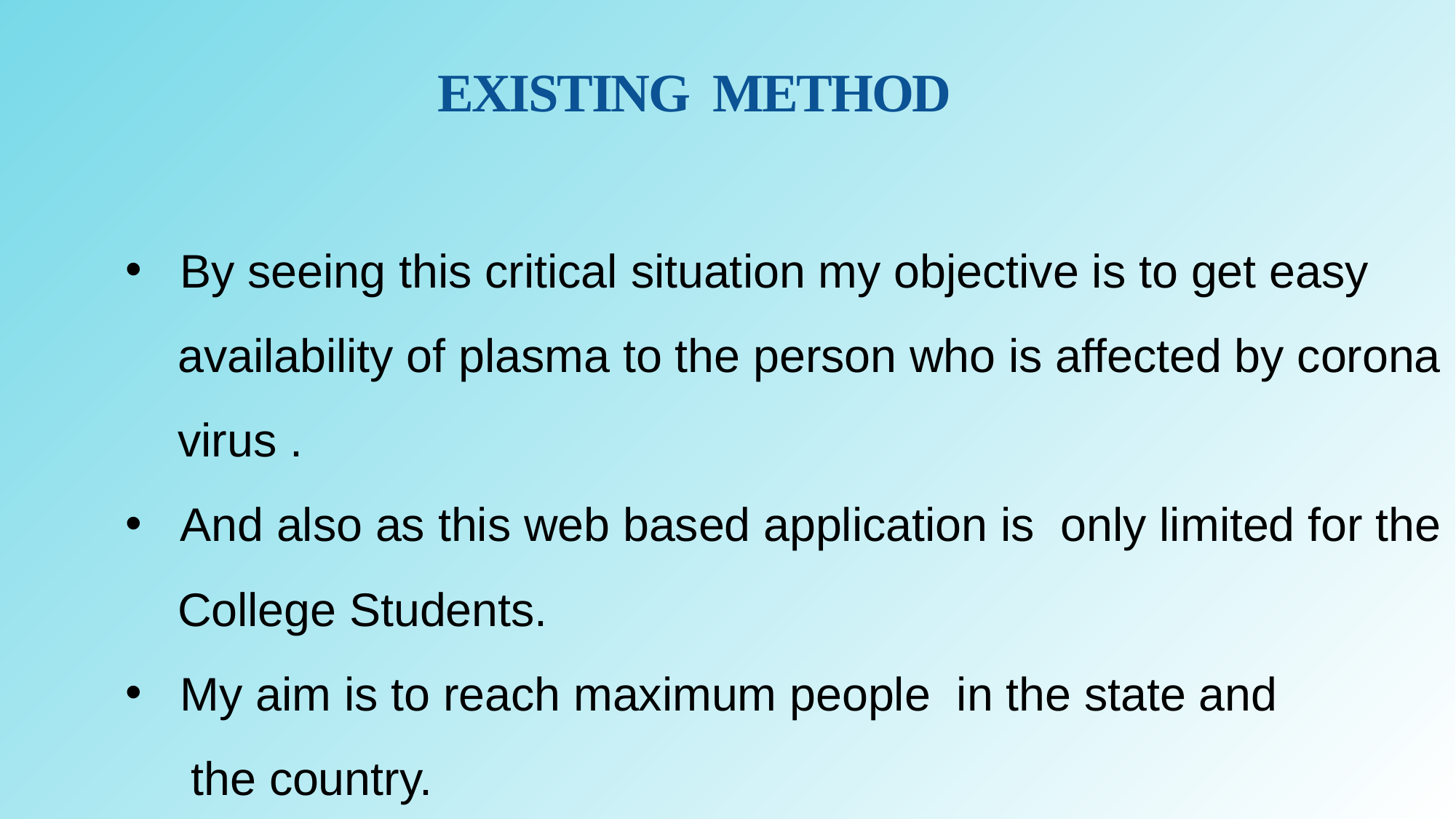

# EXISTING  METHOD

By seeing this critical situation my objective is to get easy
    availability of plasma to the person who is affected by corona
    virus .
And also as this web based application is  only limited for the
    College Students.
My aim is to reach maximum people  in the state and
     the country.